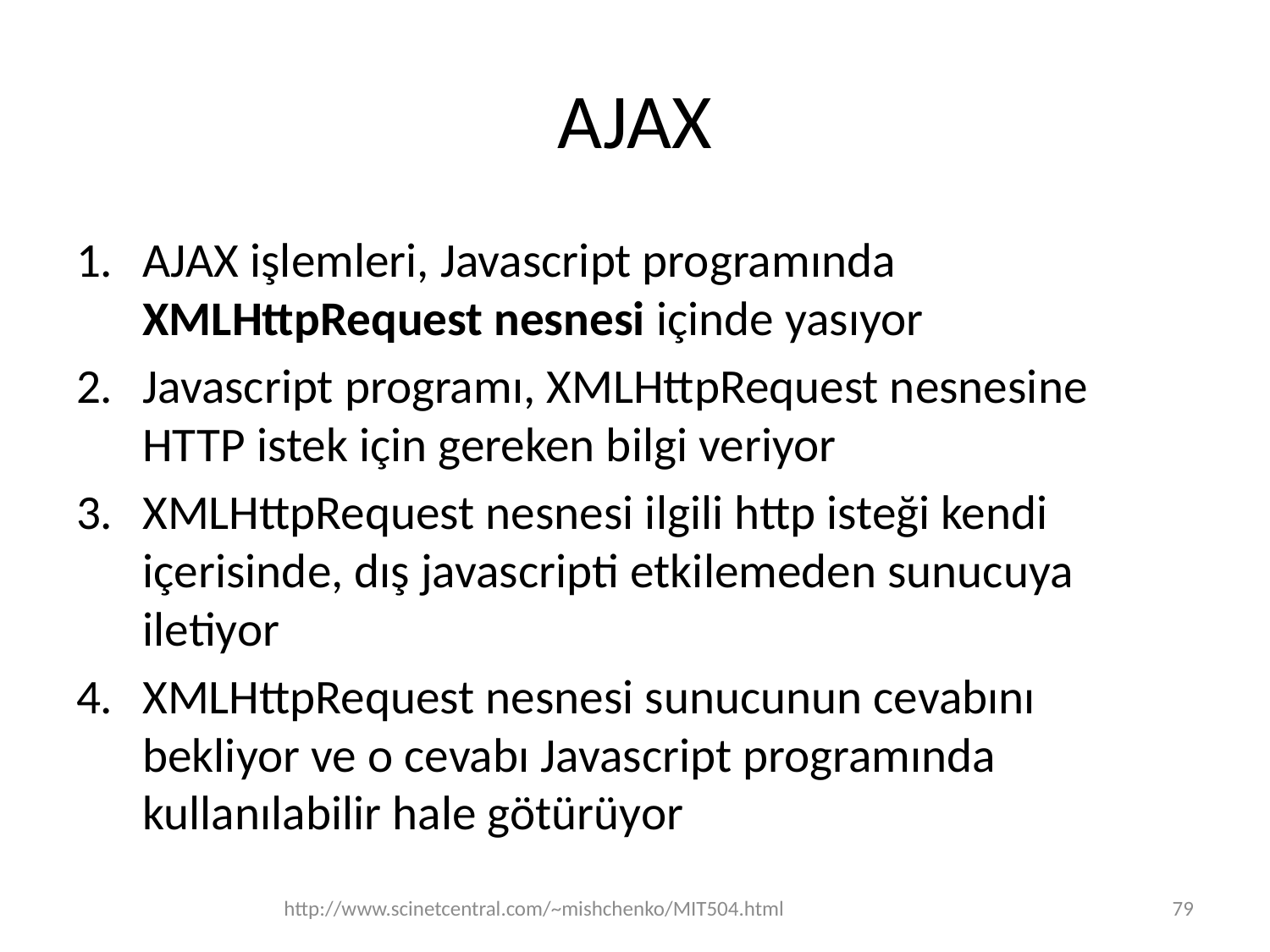

# AJAX
AJAX işlemleri, Javascript programında XMLHttpRequest nesnesi içinde yasıyor
Javascript programı, XMLHttpRequest nesnesine HTTP istek için gereken bilgi veriyor
XMLHttpRequest nesnesi ilgili http isteği kendi içerisinde, dış javascripti etkilemeden sunucuya iletiyor
XMLHttpRequest nesnesi sunucunun cevabını bekliyor ve o cevabı Javascript programında kullanılabilir hale götürüyor
http://www.scinetcentral.com/~mishchenko/MIT504.html
79